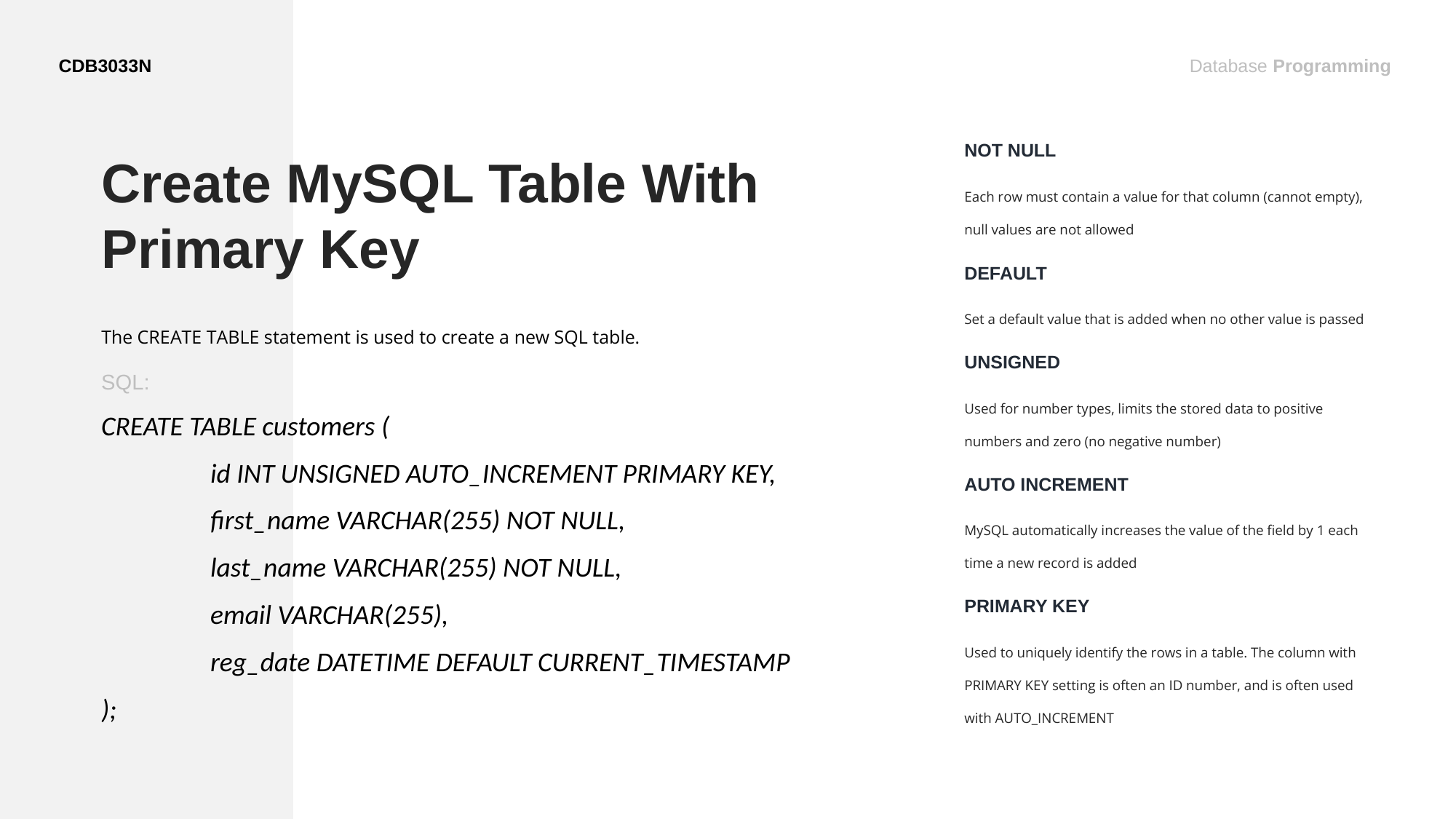

CDB3033N
Database Programming
NOT NULL
Create MySQL Table With Primary Key
Each row must contain a value for that column (cannot empty), null values are not allowed
DEFAULT
Set a default value that is added when no other value is passed
The CREATE TABLE statement is used to create a new SQL table.
UNSIGNED
SQL:
Used for number types, limits the stored data to positive numbers and zero (no negative number)
CREATE TABLE customers (
	id INT UNSIGNED AUTO_INCREMENT PRIMARY KEY,
	first_name VARCHAR(255) NOT NULL,
	last_name VARCHAR(255) NOT NULL,
	email VARCHAR(255),
	reg_date DATETIME DEFAULT CURRENT_TIMESTAMP
);
AUTO INCREMENT
MySQL automatically increases the value of the field by 1 each time a new record is added
PRIMARY KEY
Used to uniquely identify the rows in a table. The column with PRIMARY KEY setting is often an ID number, and is often used with AUTO_INCREMENT